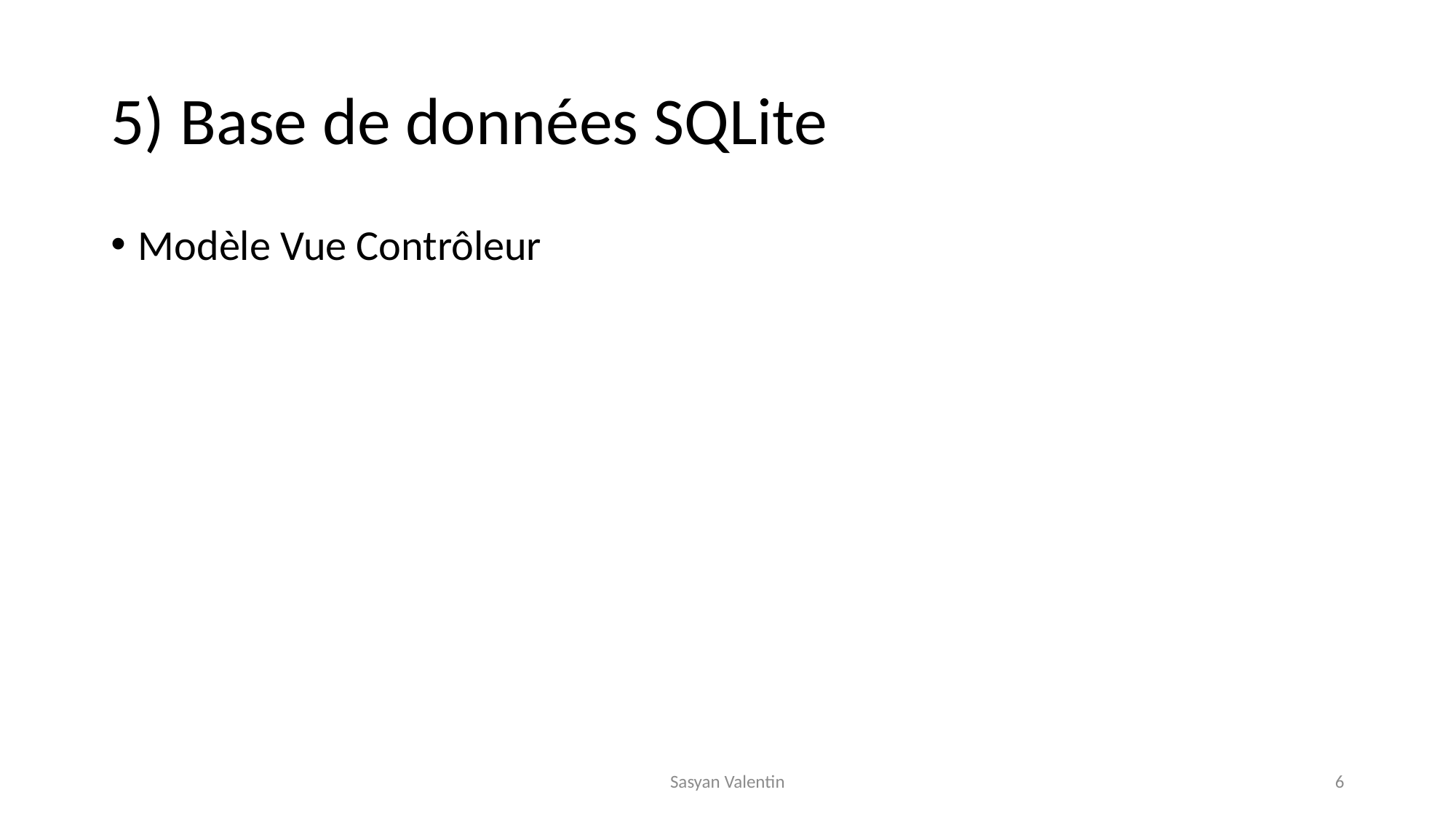

# 5) Base de données SQLite
Modèle Vue Contrôleur
Sasyan Valentin
6